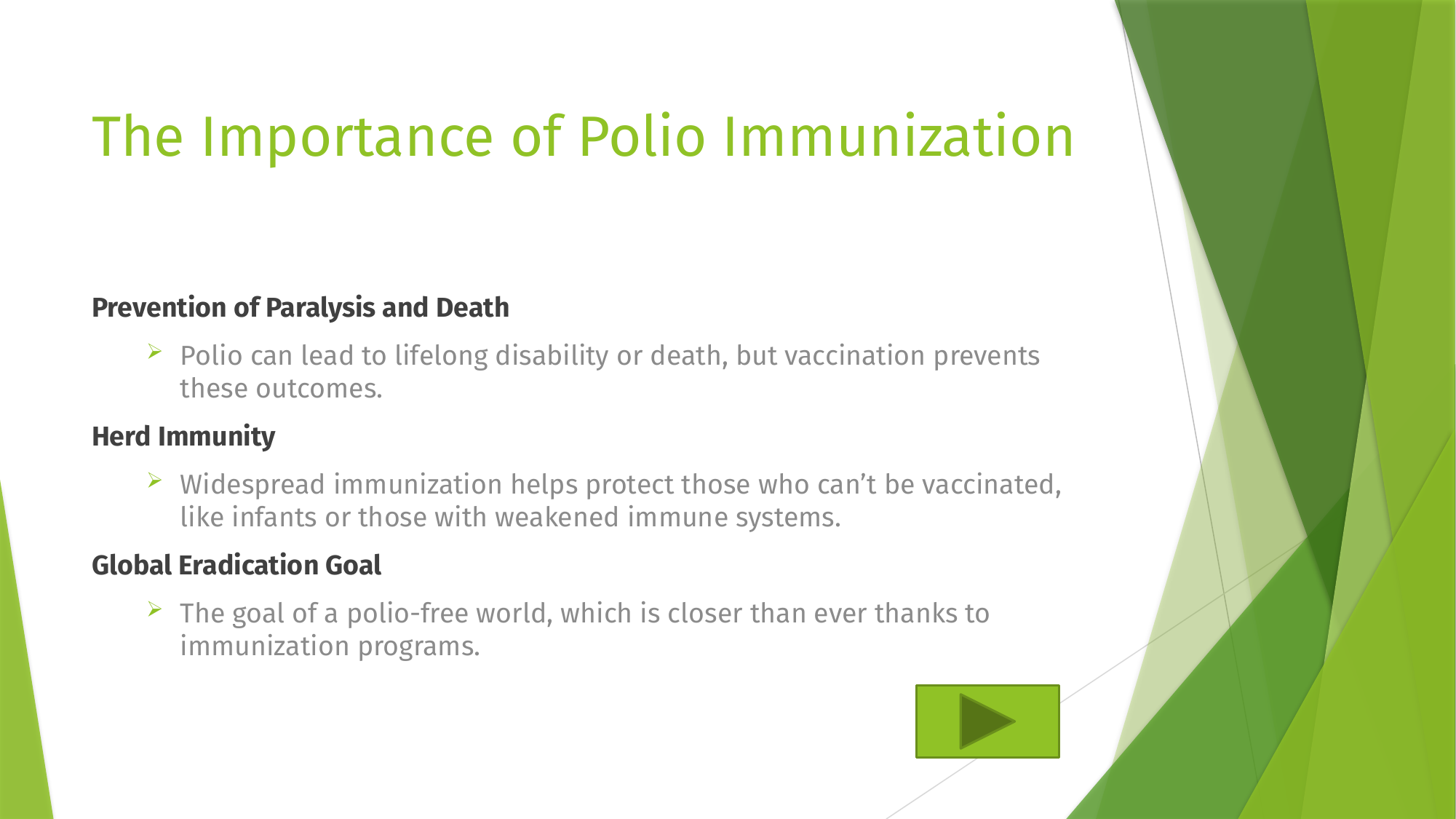

# The Importance of Polio Immunization
Prevention of Paralysis and Death
Polio can lead to lifelong disability or death, but vaccination prevents these outcomes.
Herd Immunity
Widespread immunization helps protect those who can’t be vaccinated, like infants or those with weakened immune systems.
Global Eradication Goal
The goal of a polio-free world, which is closer than ever thanks to immunization programs.